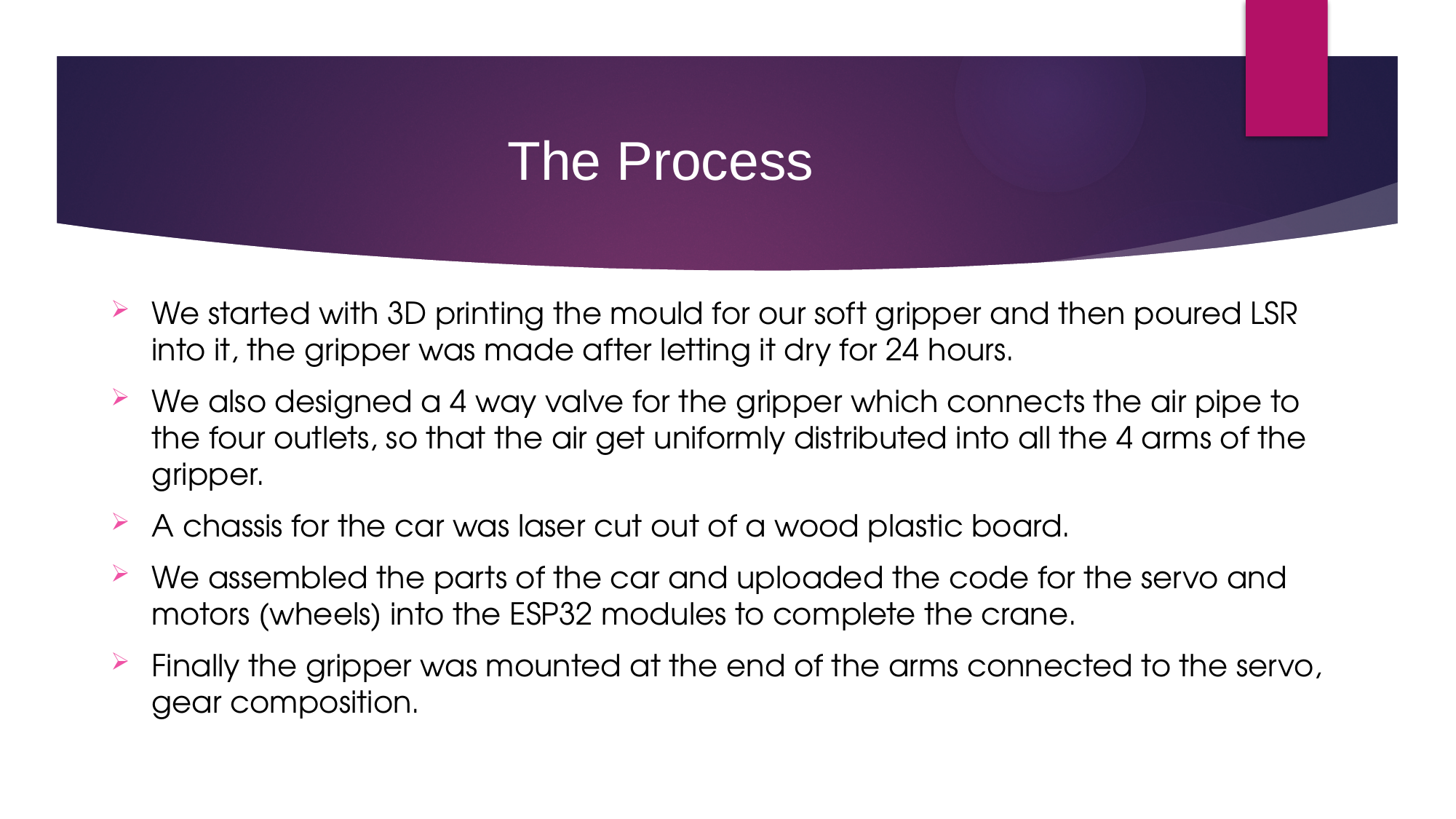

# The Process
We started with 3D printing the mould for our soft gripper and then poured LSR into it, the gripper was made after letting it dry for 24 hours.
We also designed a 4 way valve for the gripper which connects the air pipe to the four outlets, so that the air get uniformly distributed into all the 4 arms of the gripper.
A chassis for the car was laser cut out of a wood plastic board.
We assembled the parts of the car and uploaded the code for the servo and motors (wheels) into the ESP32 modules to complete the crane.
Finally the gripper was mounted at the end of the arms connected to the servo, gear composition.